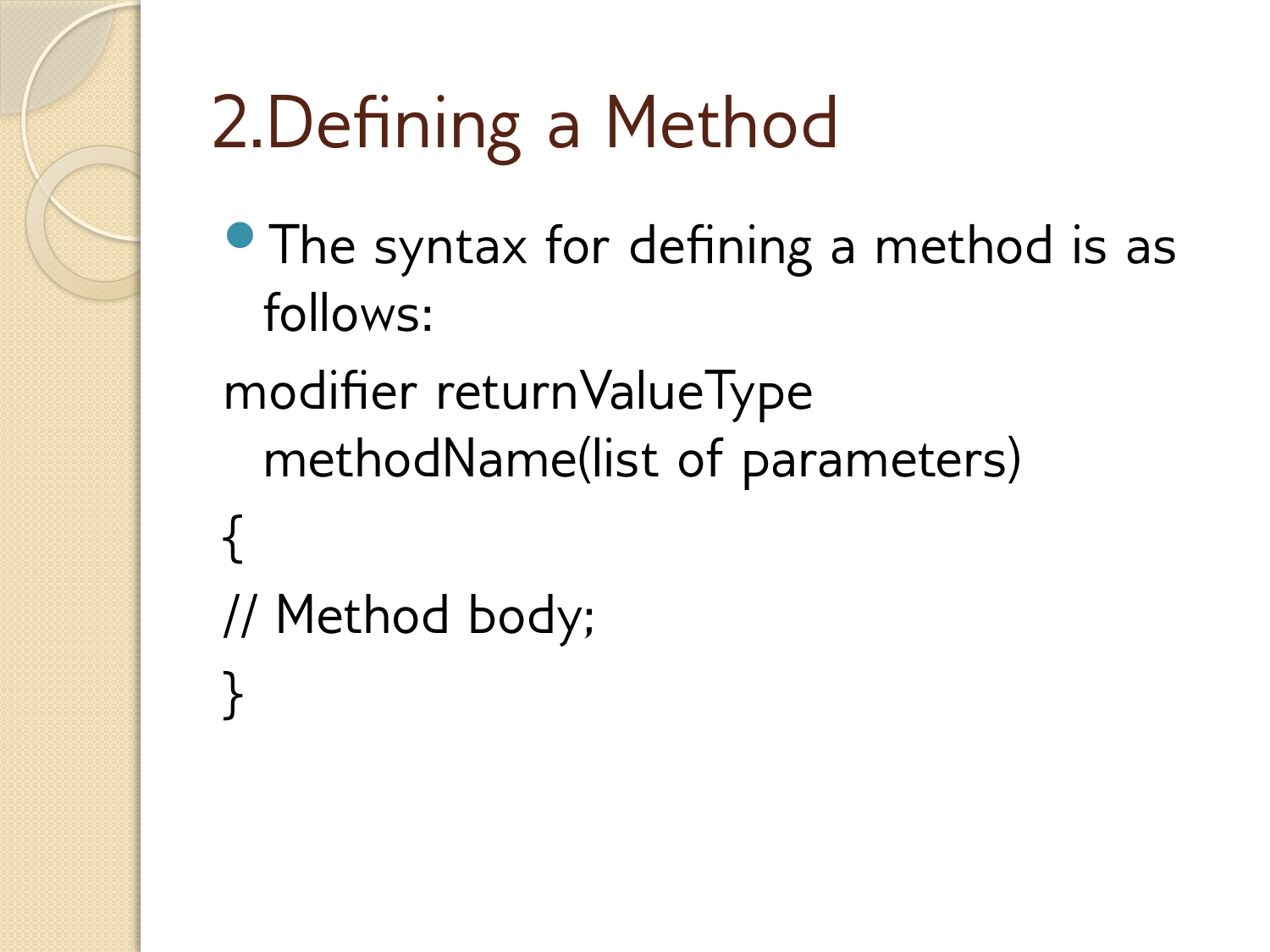

# 2.Defining a Method
The syntax for defining a method is as follows:
modifier returnValueType methodName(list of parameters)
{
// Method body;
}